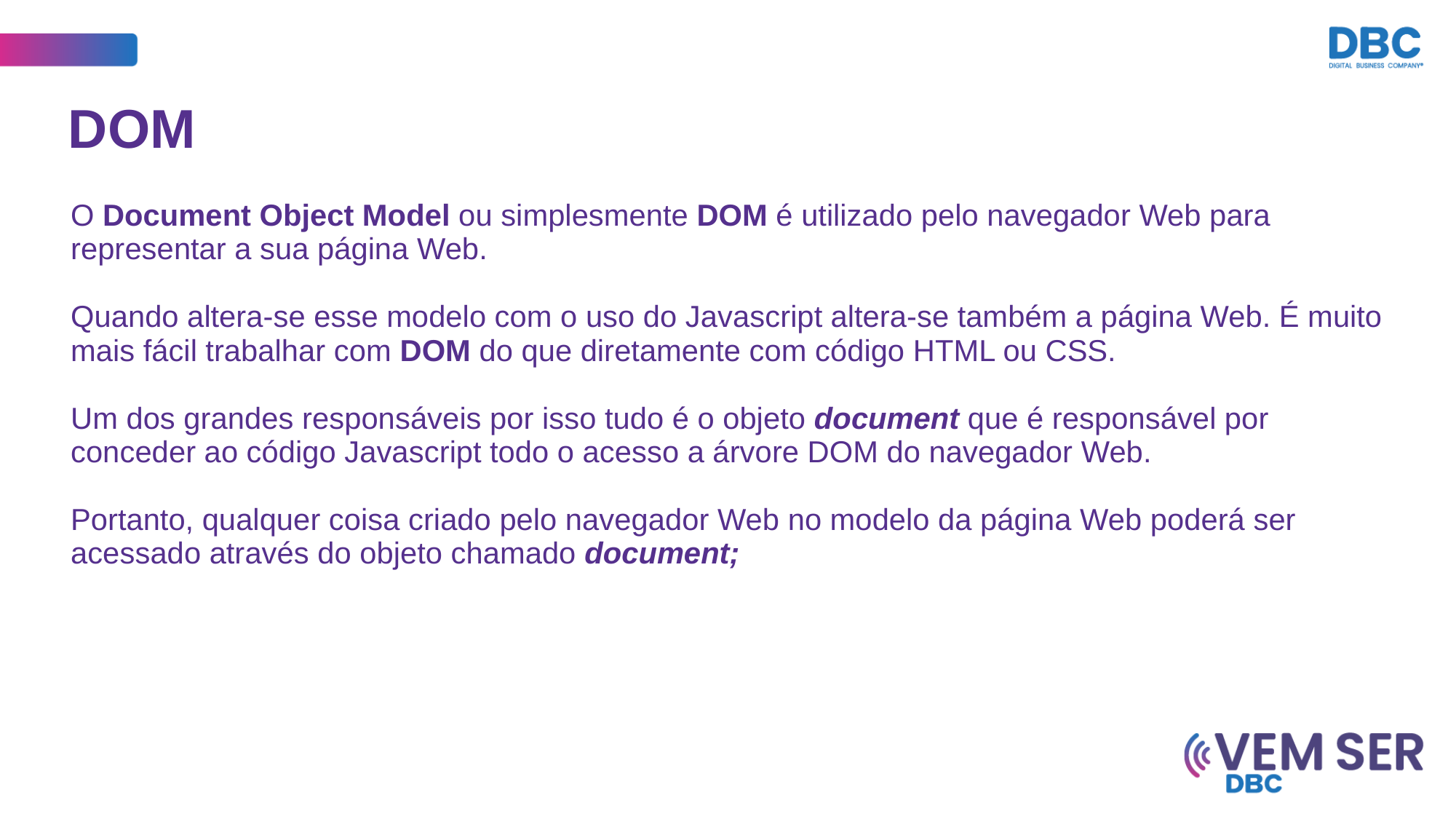

DOM

O Document Object Model ou simplesmente DOM é utilizado pelo navegador Web para representar a sua página Web.

Quando altera-se esse modelo com o uso do Javascript altera-se também a página Web. É muito mais fácil trabalhar com DOM do que diretamente com código HTML ou CSS.

Um dos grandes responsáveis por isso tudo é o objeto document que é responsável por conceder ao código Javascript todo o acesso a árvore DOM do navegador Web.

Portanto, qualquer coisa criado pelo navegador Web no modelo da página Web poderá ser acessado através do objeto chamado document;